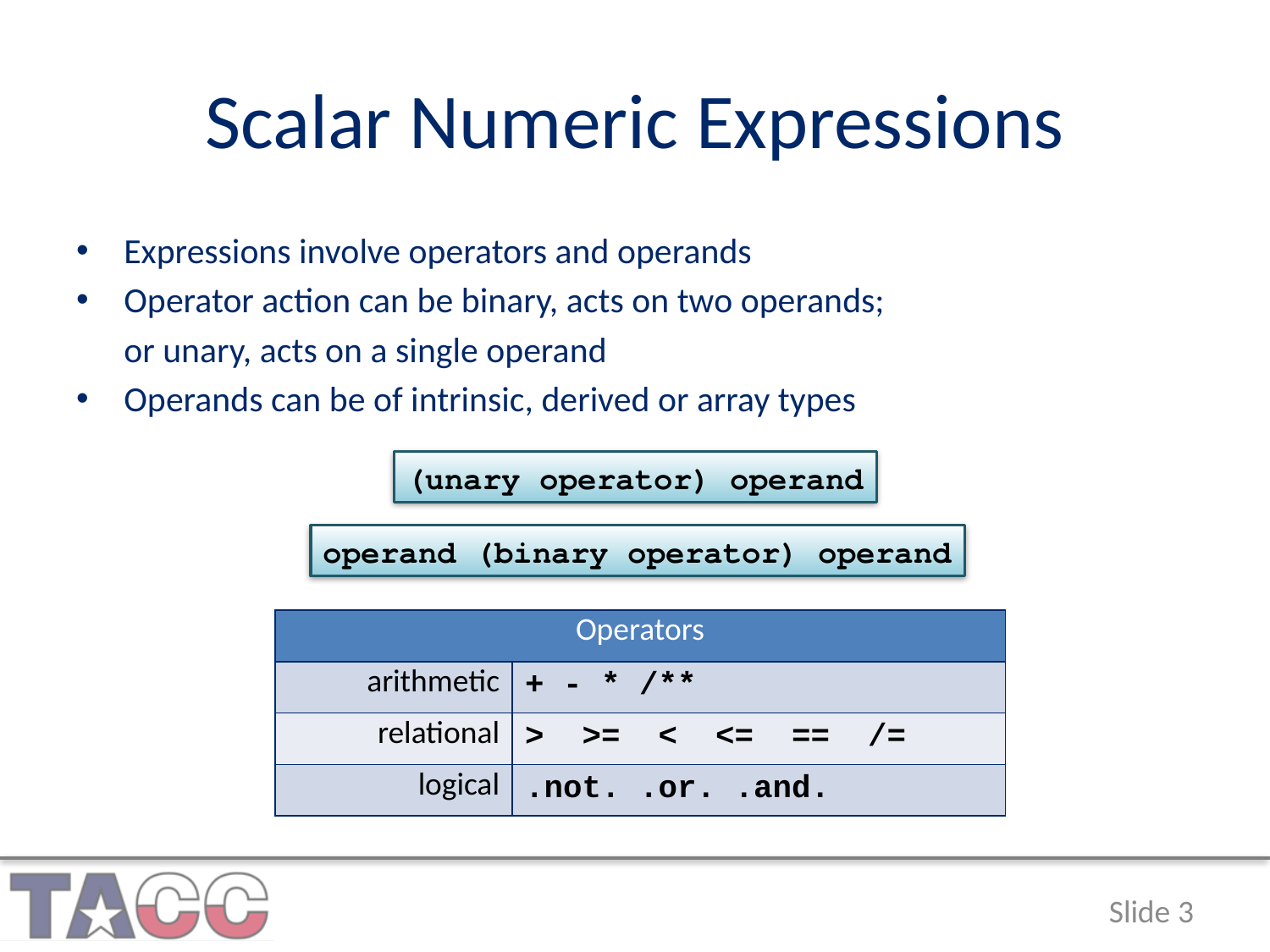

# Scalar Numeric Expressions
Expressions involve operators and operands
Operator action can be binary, acts on two operands;
	or unary, acts on a single operand
Operands can be of intrinsic, derived or array types
(unary operator) operand
operand (binary operator) operand
| Operators |  |
| --- | --- |
| arithmetic | + - \* /\*\* |
| relational | > >= < <= == /= |
| logical | .not. .or. .and. |